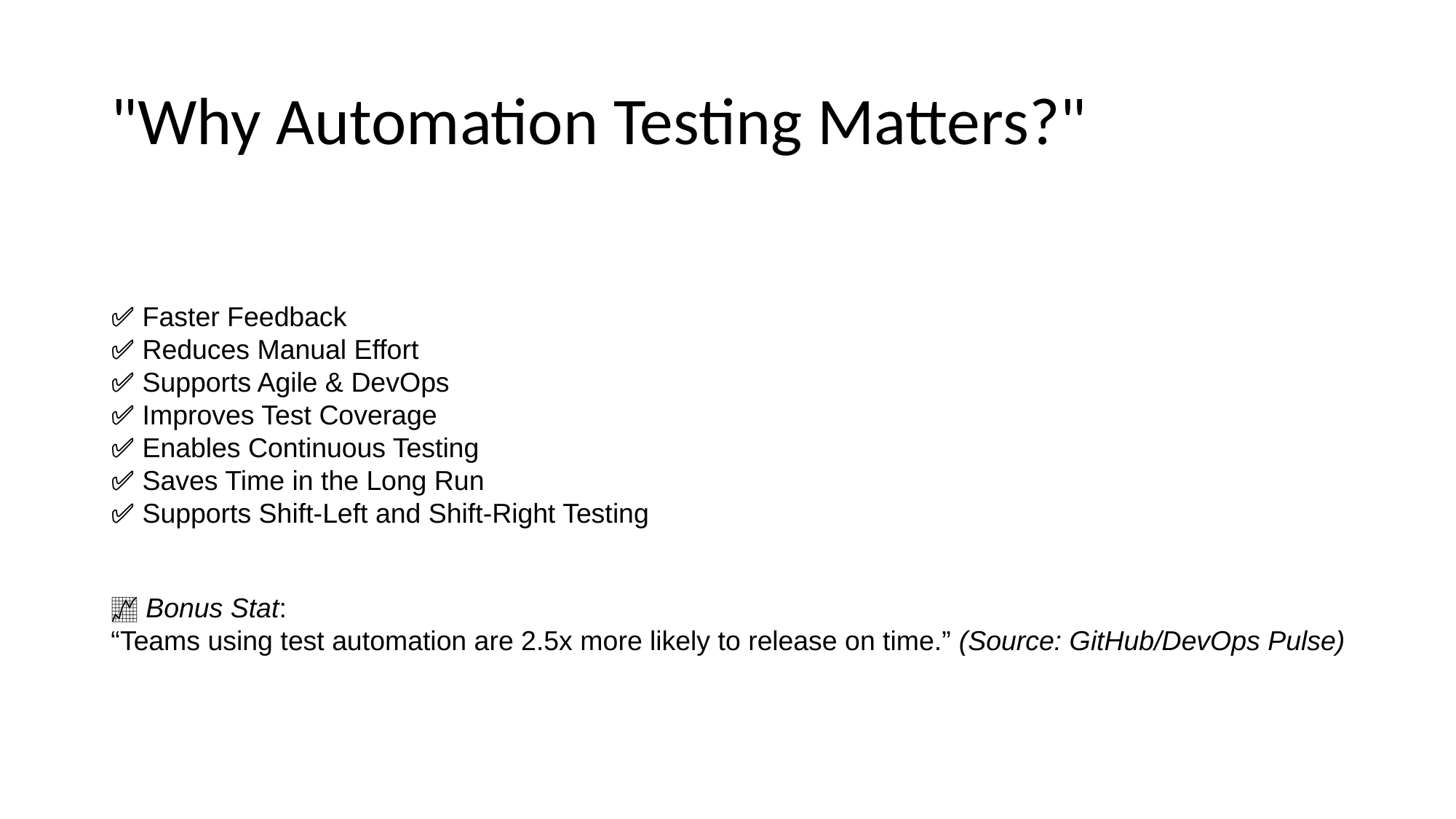

# "Why Automation Testing Matters?"
✅ Faster Feedback
✅ Reduces Manual Effort
✅ Supports Agile & DevOps
✅ Improves Test Coverage
✅ Enables Continuous Testing
✅ Saves Time in the Long Run
✅ Supports Shift-Left and Shift-Right Testing

📈 Bonus Stat:
“Teams using test automation are 2.5x more likely to release on time.” (Source: GitHub/DevOps Pulse)